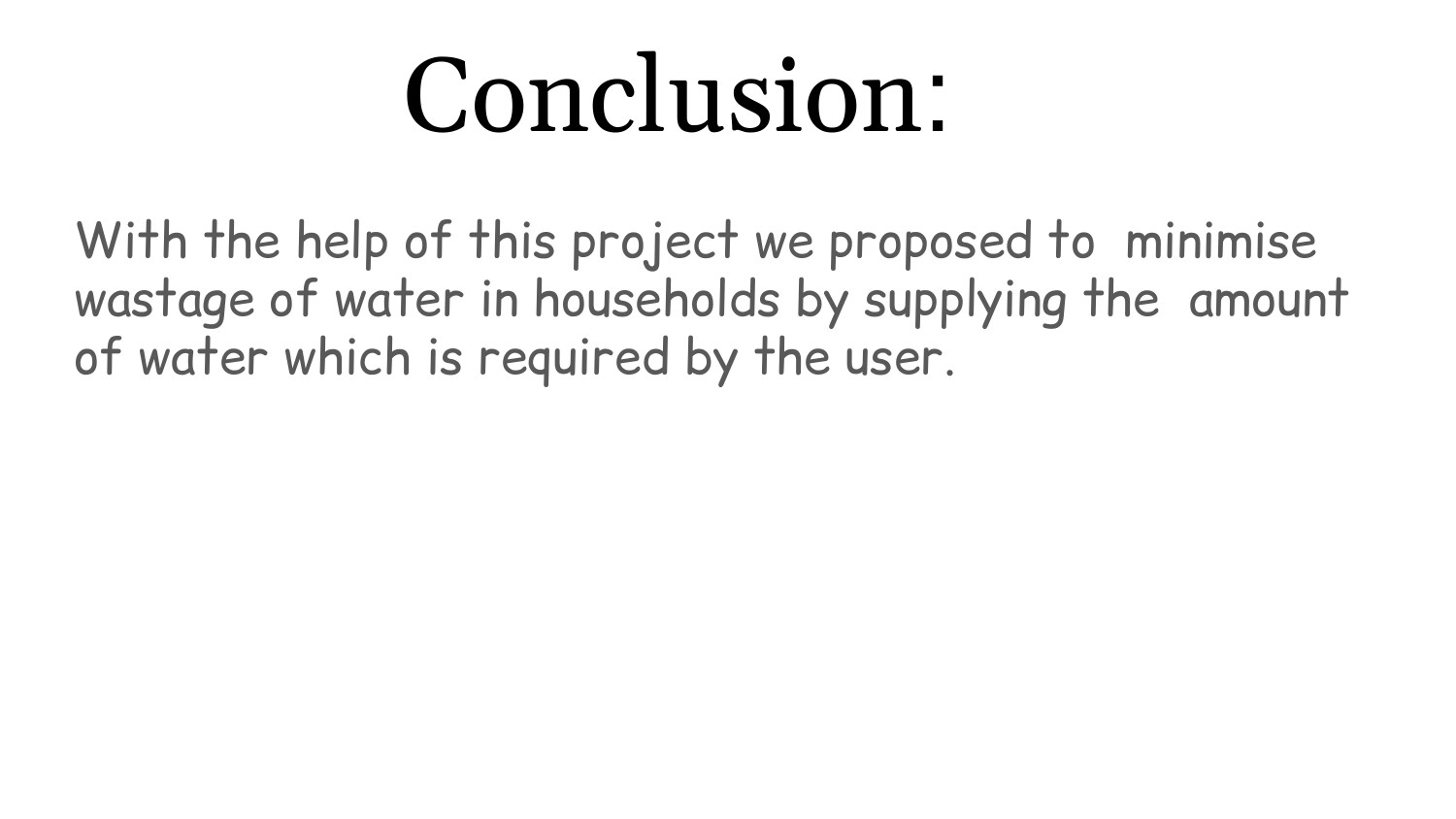

# Conclusion:
With the help of this project we proposed to  minimise  wastage of water in households by supplying the  amount of water which is required by the user.